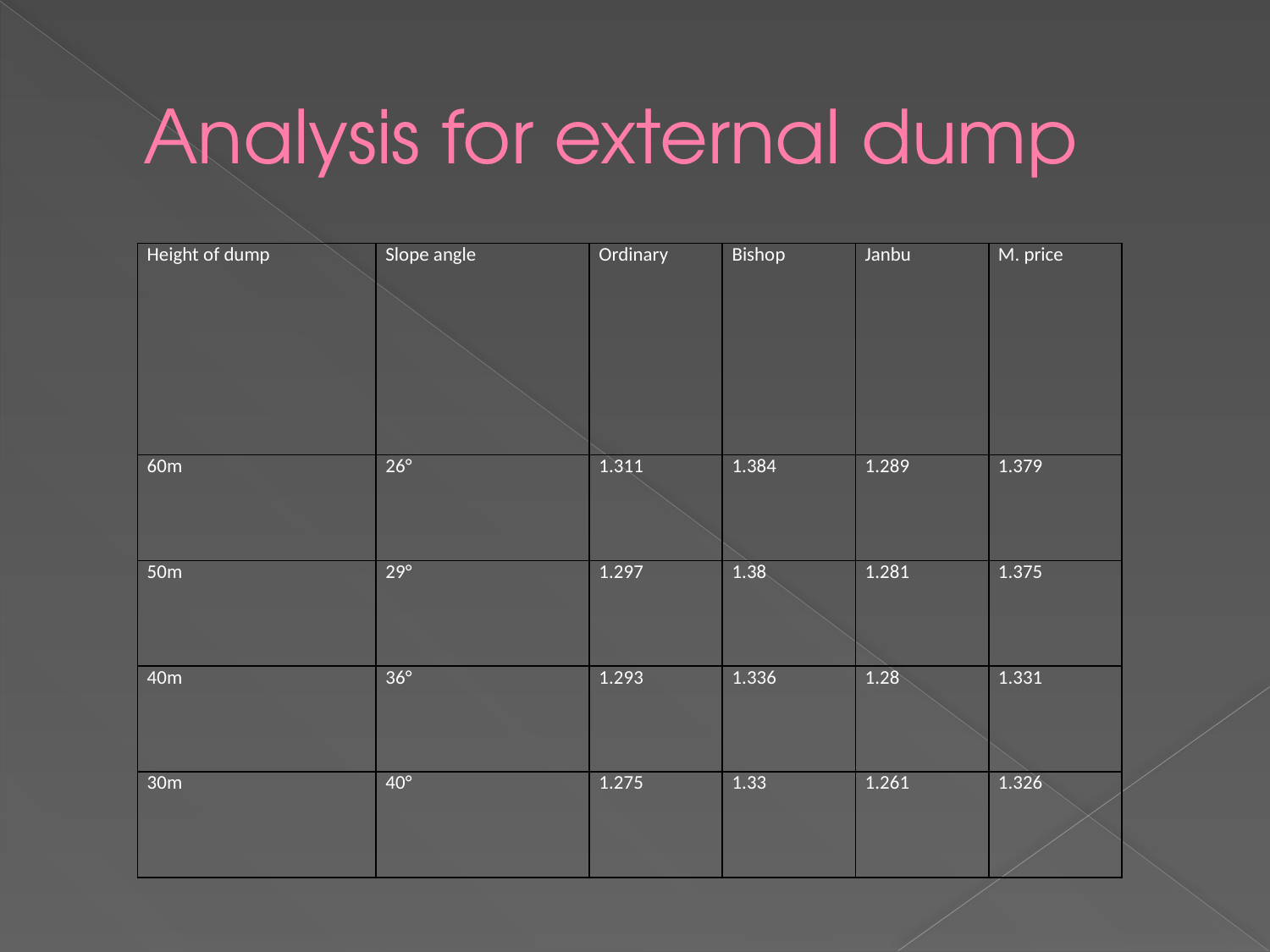

# Analysis for external dump
| Height of dump | Slope angle | Ordinary | Bishop | Janbu | M. price |
| --- | --- | --- | --- | --- | --- |
| 60m | 26° | 1.311 | 1.384 | 1.289 | 1.379 |
| 50m | 29° | 1.297 | 1.38 | 1.281 | 1.375 |
| 40m | 36° | 1.293 | 1.336 | 1.28 | 1.331 |
| 30m | 40° | 1.275 | 1.33 | 1.261 | 1.326 |